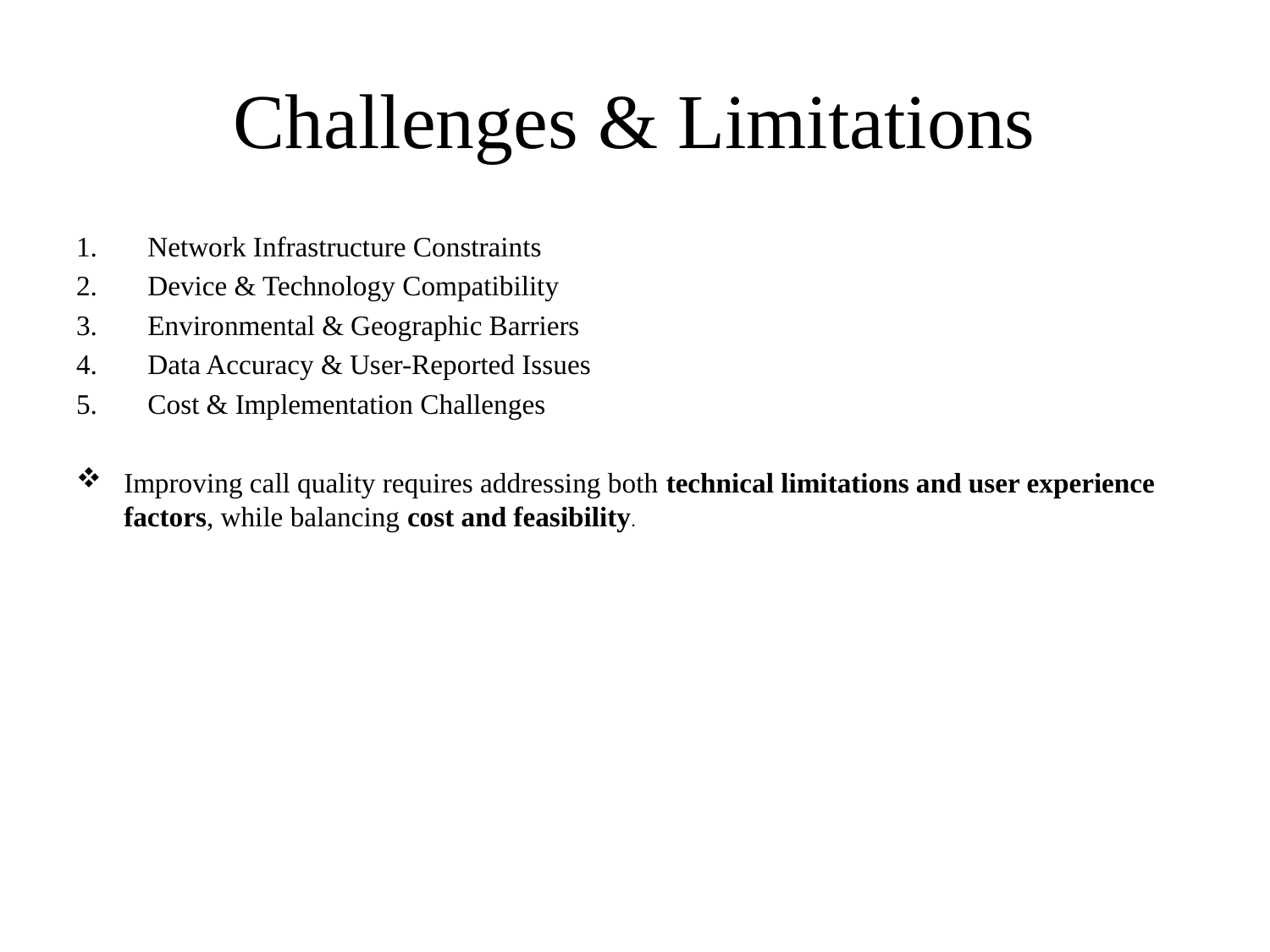

# Challenges & Limitations
Network Infrastructure Constraints
Device & Technology Compatibility
Environmental & Geographic Barriers
Data Accuracy & User-Reported Issues
Cost & Implementation Challenges

Improving call quality requires addressing both technical limitations and user experience factors, while balancing cost and feasibility.